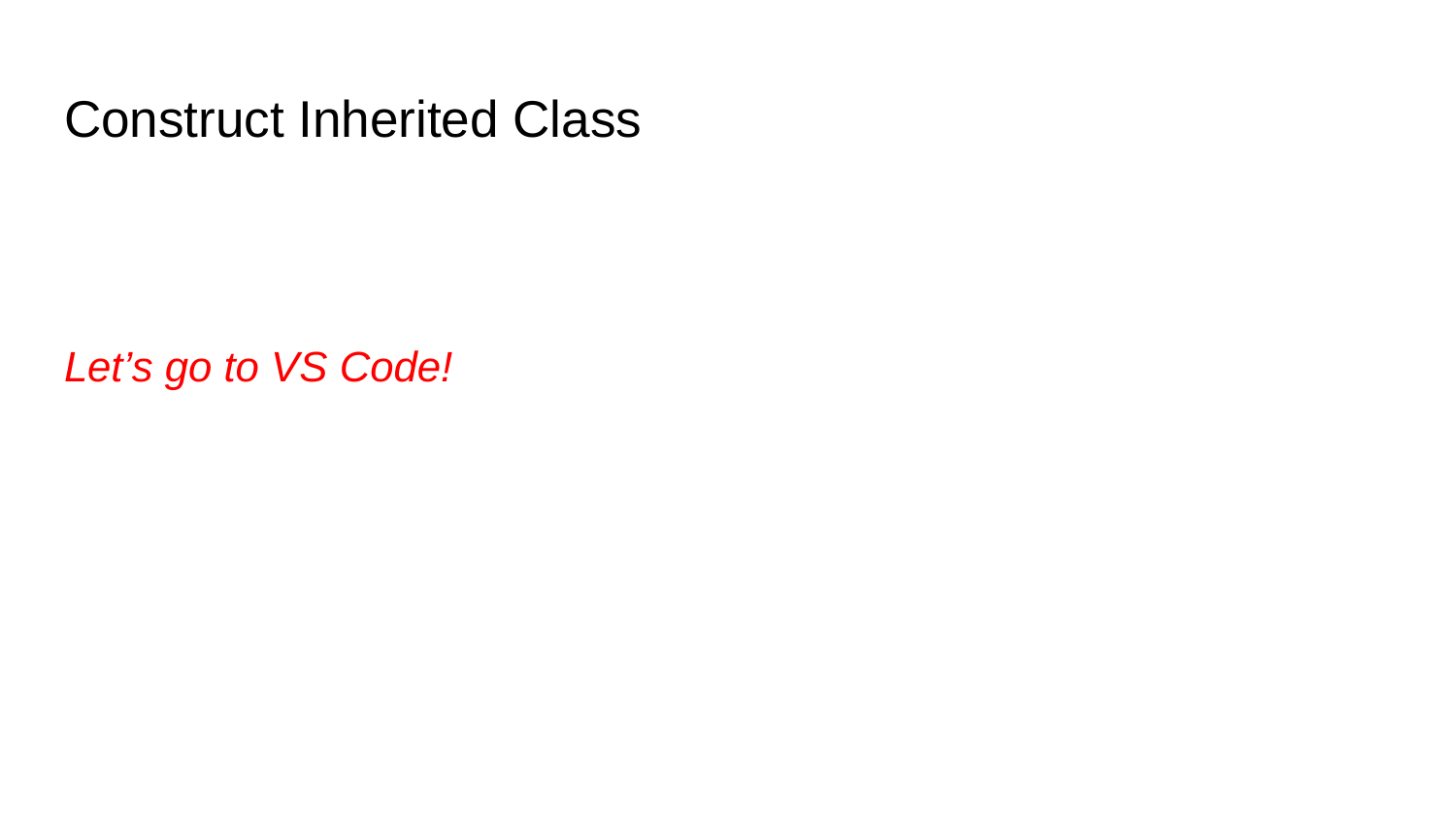

# Construct Inherited Class
Let’s go to VS Code!